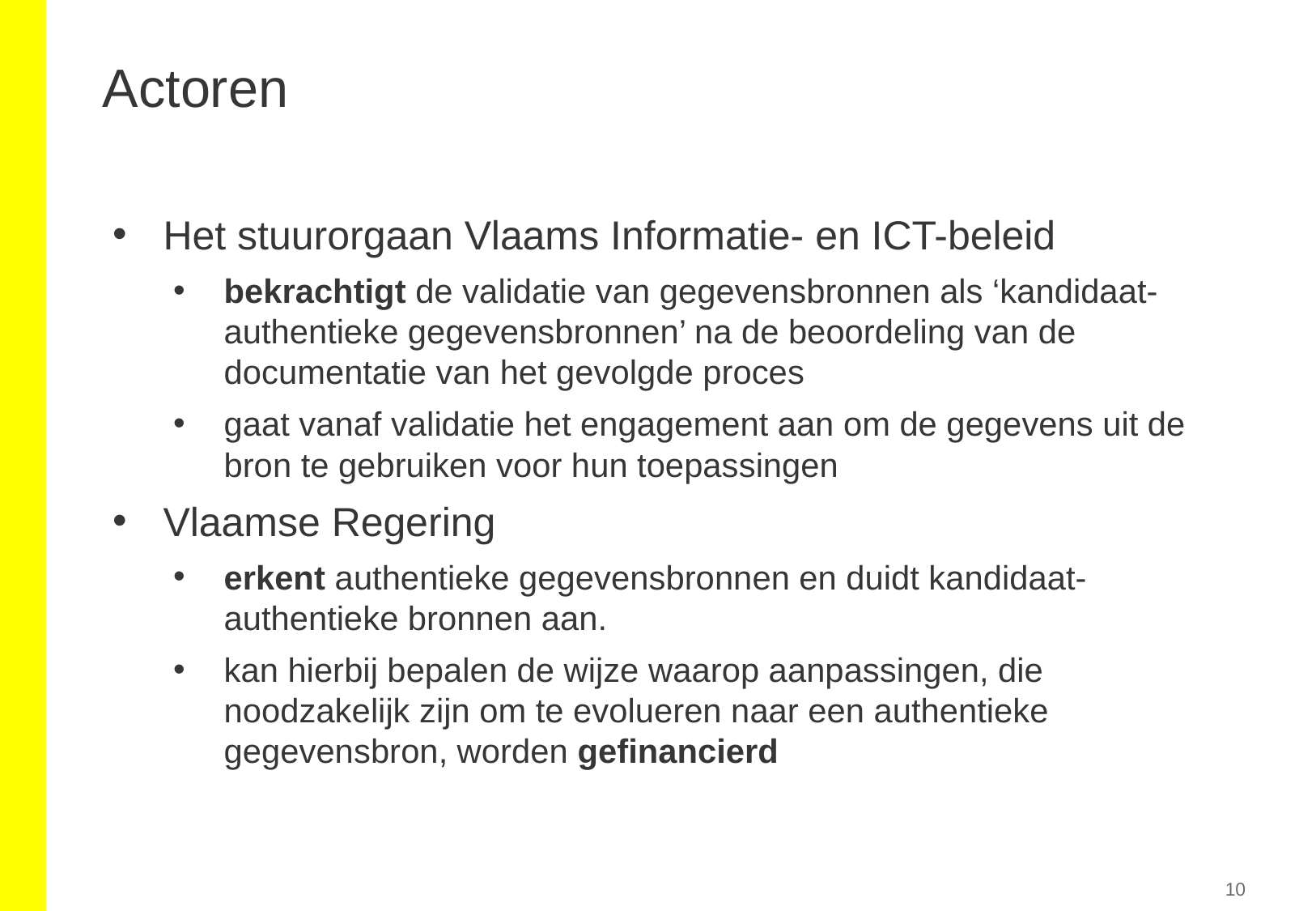

# Actoren
Het stuurorgaan Vlaams Informatie- en ICT-beleid
bekrachtigt de validatie van gegevensbronnen als ‘kandidaat-authentieke gegevensbronnen’ na de beoordeling van de documentatie van het gevolgde proces
gaat vanaf validatie het engagement aan om de gegevens uit de bron te gebruiken voor hun toepassingen
Vlaamse Regering
erkent authentieke gegevensbronnen en duidt kandidaat-authentieke bronnen aan.
kan hierbij bepalen de wijze waarop aanpassingen, die noodzakelijk zijn om te evolueren naar een authentieke gegevensbron, worden gefinancierd
10